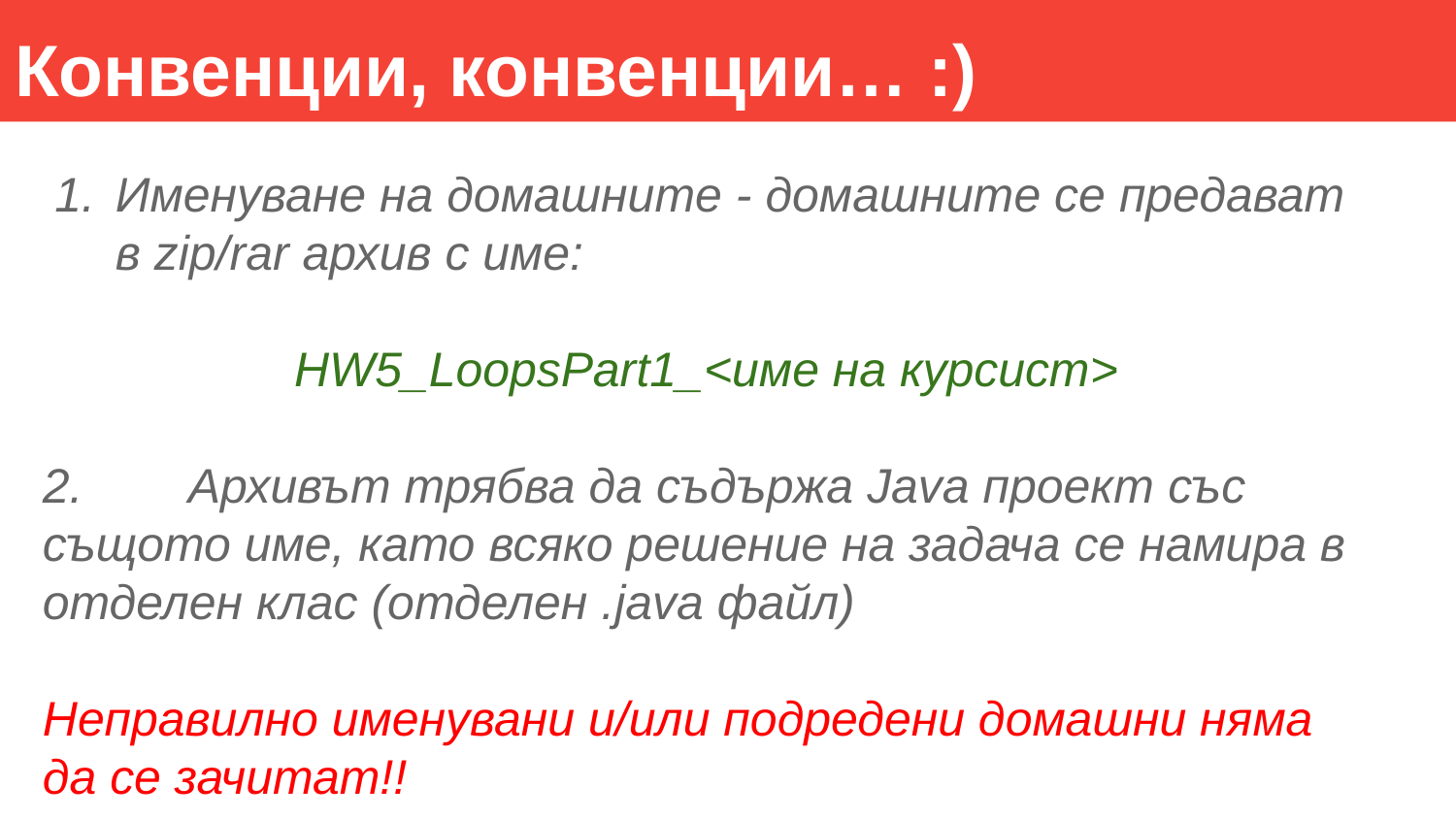

Конвенции, конвенции… :)
Именуване на домашните - домашните се предават в zip/rar архив с име:

HW5_LoopsPart1_<име на курсист>

2. 	Архивът трябва да съдържа Java проект със същото име, като всяко решение на задача се намира в отделен клас (отделен .java файл)

Неправилно именувани и/или подредени домашни няма да се зачитат!!